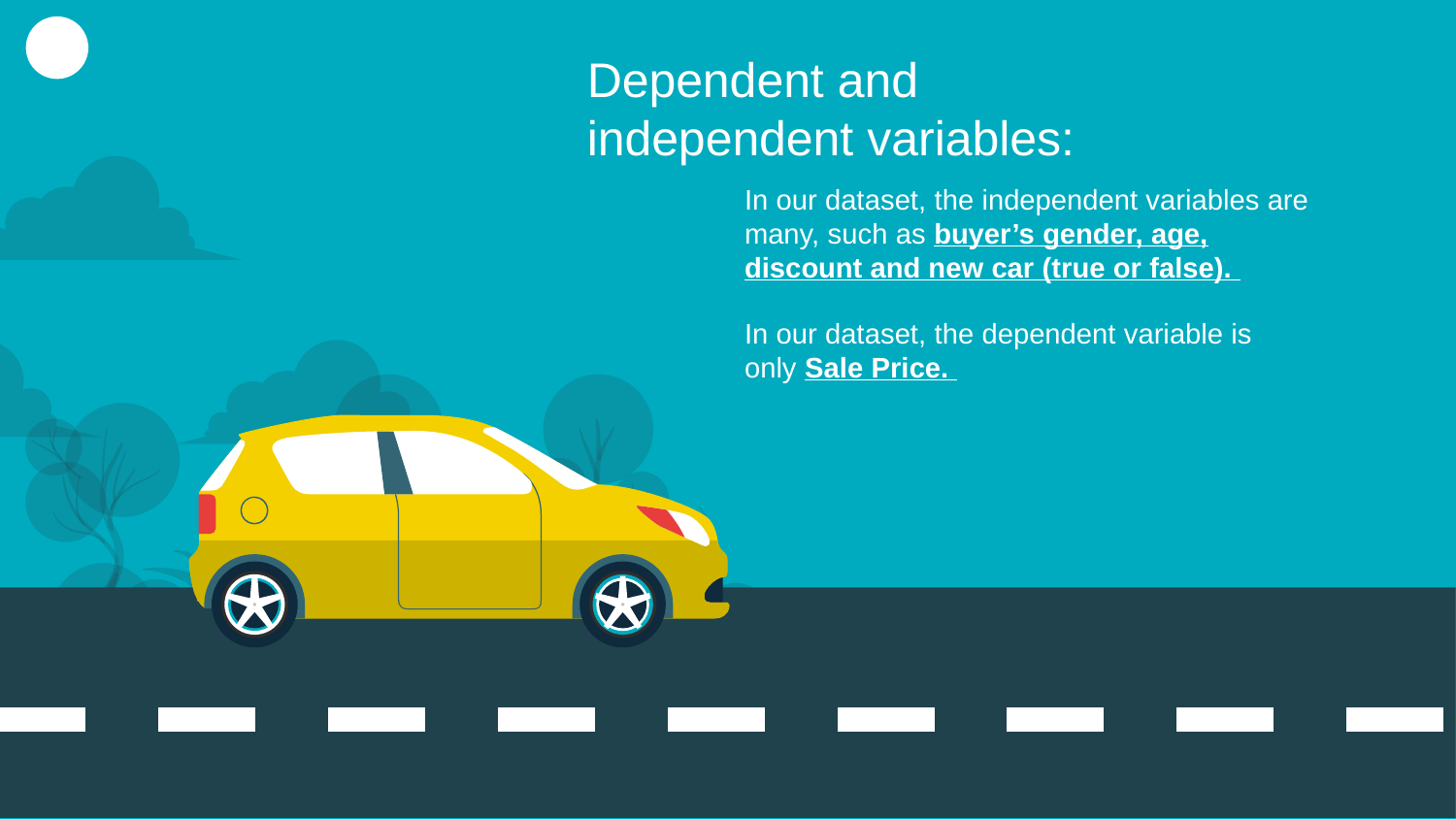

# Dependent and independent variables:
In our dataset, the independent variables are many, such as buyer’s gender, age, discount and new car (true or false).
In our dataset, the dependent variable is only Sale Price.